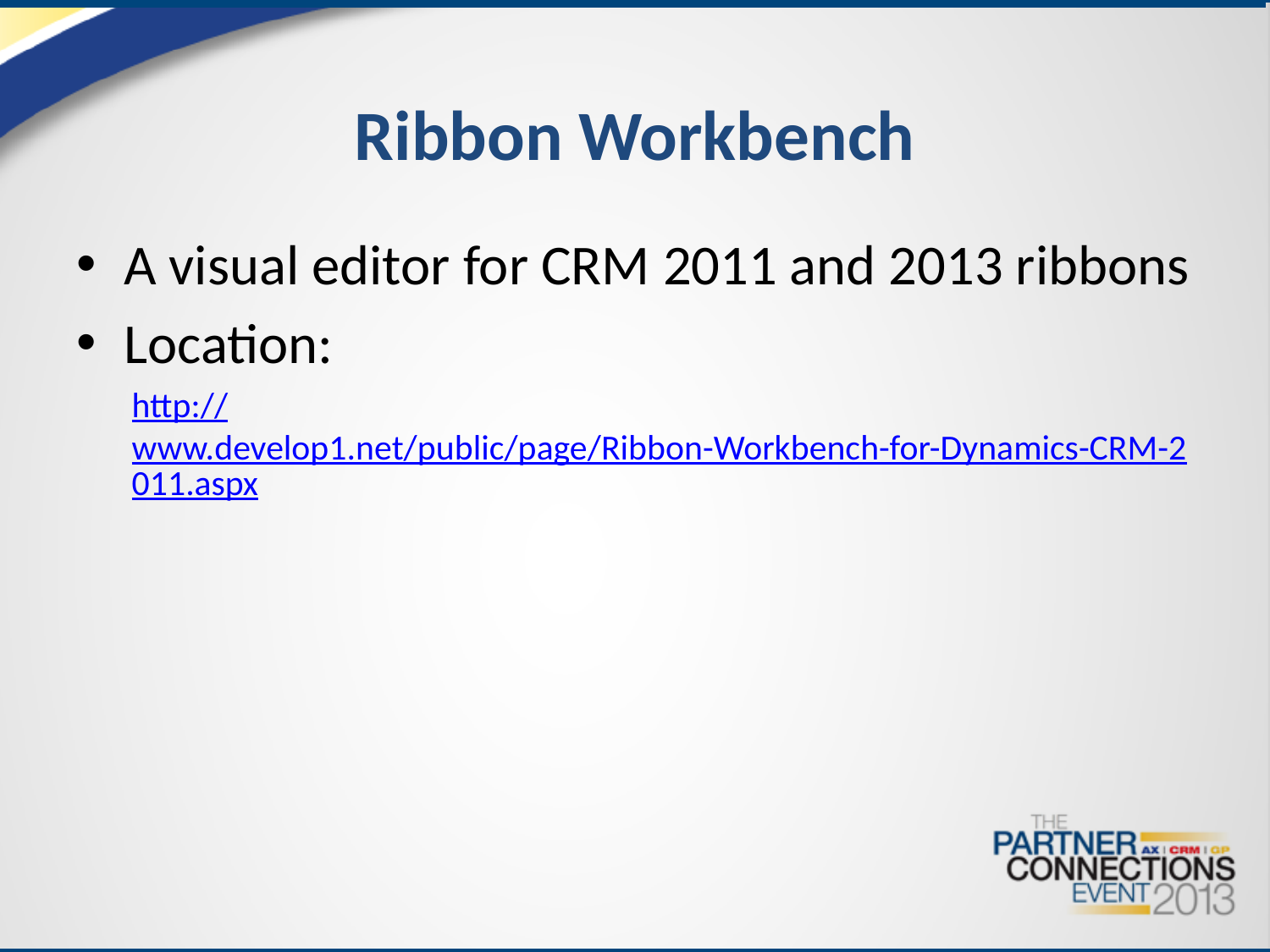

# Ribbon Workbench
A visual editor for CRM 2011 and 2013 ribbons
Location:
http://www.develop1.net/public/page/Ribbon-Workbench-for-Dynamics-CRM-2011.aspx